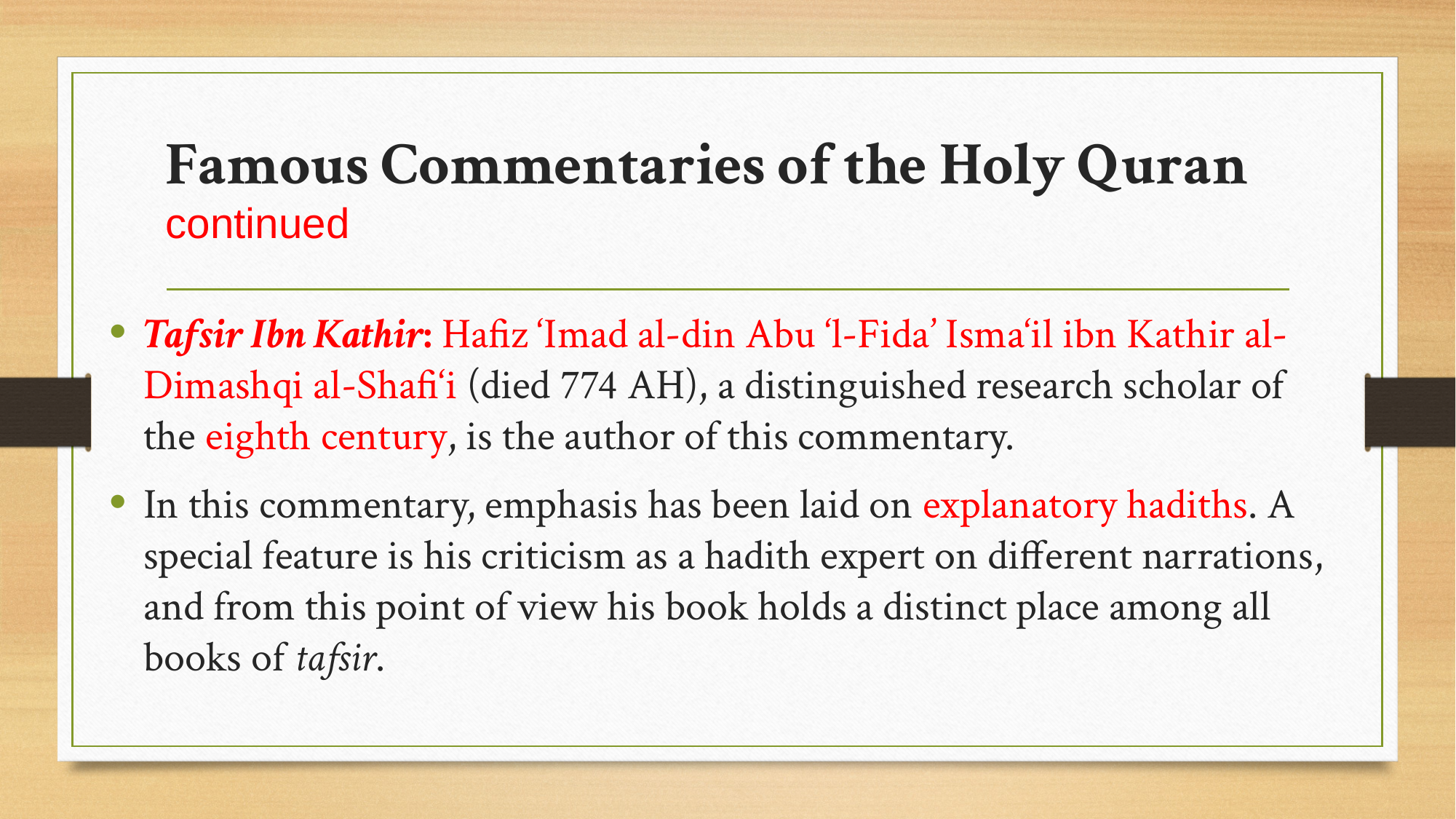

# Famous Commentaries of the Holy Quran continued
Tafsir Ibn Kathir: Hafiz ‘Imad al-din Abu ‘l-Fida’ Isma‘il ibn Kathir al-Dimashqi al-Shafi‘i (died 774 AH), a distinguished research scholar of the eighth century, is the author of this commentary.
In this commentary, emphasis has been laid on explanatory hadiths. A special feature is his criticism as a hadith expert on different narrations, and from this point of view his book holds a distinct place among all books of tafsir.